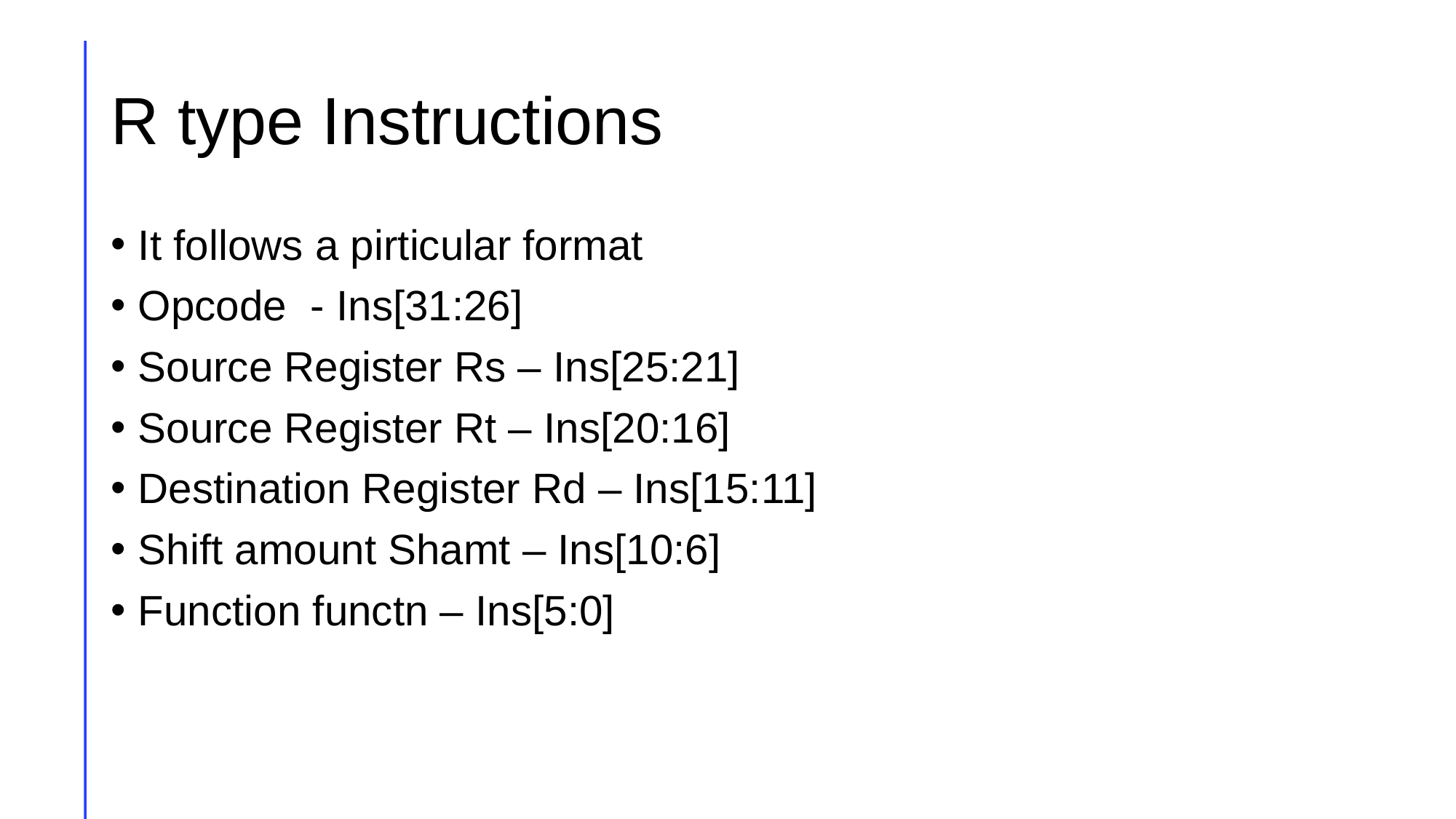

# R type Instructions
It follows a pirticular format
Opcode  - Ins[31:26]
Source Register Rs – Ins[25:21]
Source Register Rt – Ins[20:16]
Destination Register Rd – Ins[15:11]
Shift amount Shamt – Ins[10:6]
Function functn – Ins[5:0]